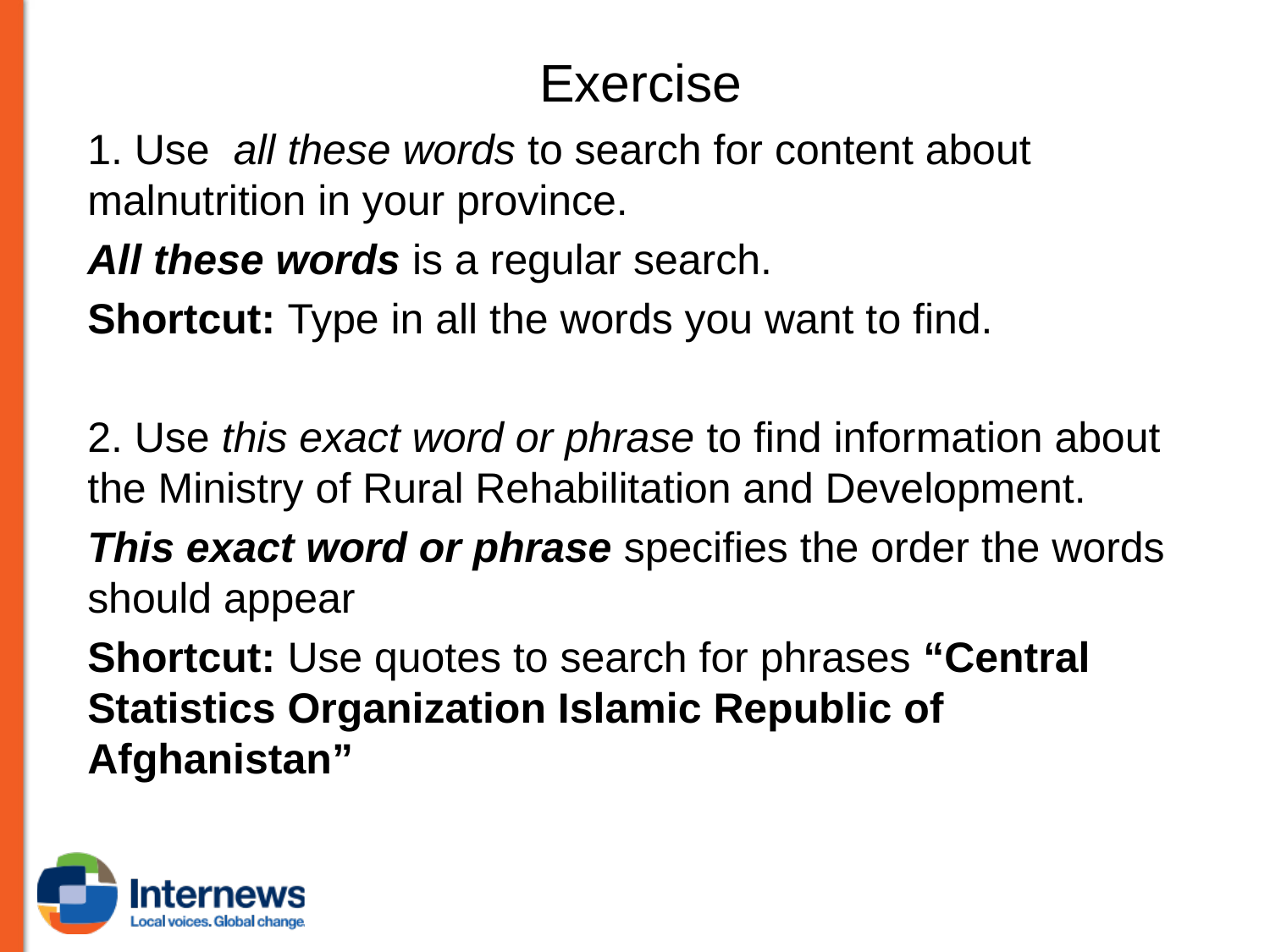

# Exercise
1. Use  all these words to search for content about malnutrition in your province.
All these words is a regular search.
Shortcut: Type in all the words you want to find.

2. Use this exact word or phrase to find information about the Ministry of Rural Rehabilitation and Development.
This exact word or phrase specifies the order the words should appear
Shortcut: Use quotes to search for phrases “Central Statistics Organization Islamic Republic of Afghanistan”